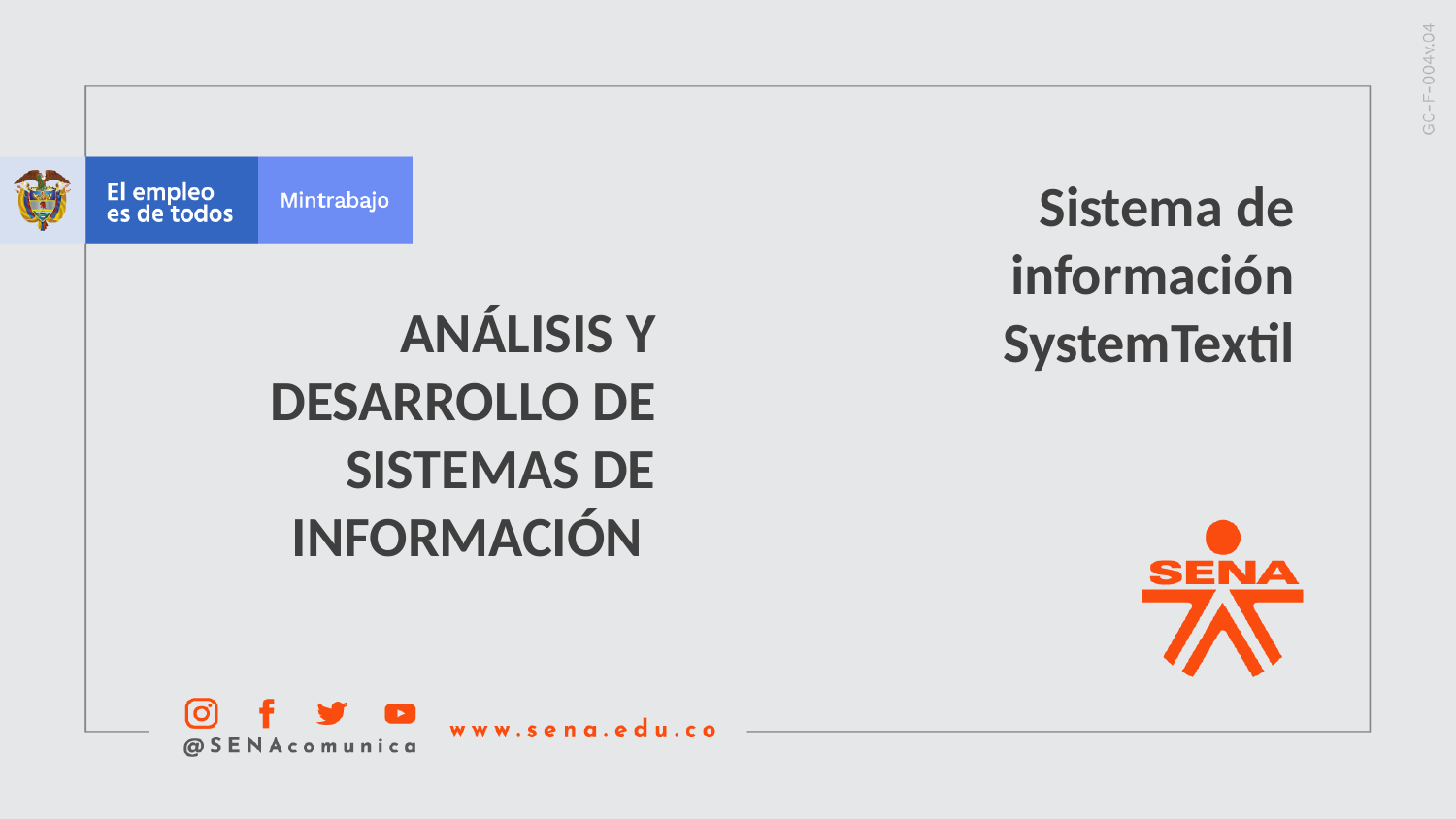

Sistema de información SystemTextil
ANÁLISIS Y DESARROLLO DE SISTEMAS DE INFORMACIÓN